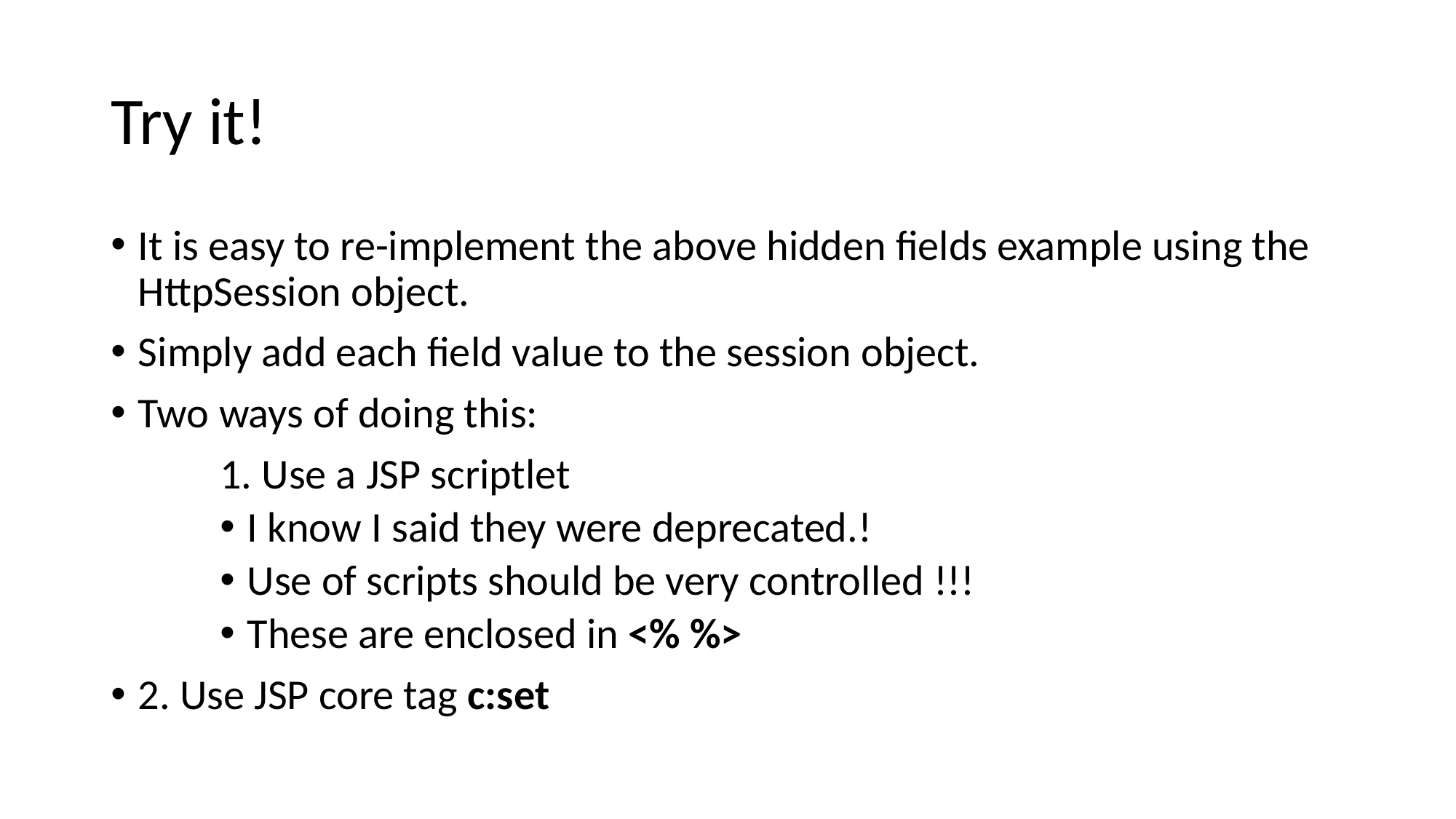

# Try it!
It is easy to re-implement the above hidden fields example using the HttpSession object.
Simply add each field value to the session object.
Two ways of doing this:
	1. Use a JSP scriptlet
I know I said they were deprecated.!
Use of scripts should be very controlled !!!
These are enclosed in <% %>
2. Use JSP core tag c:set